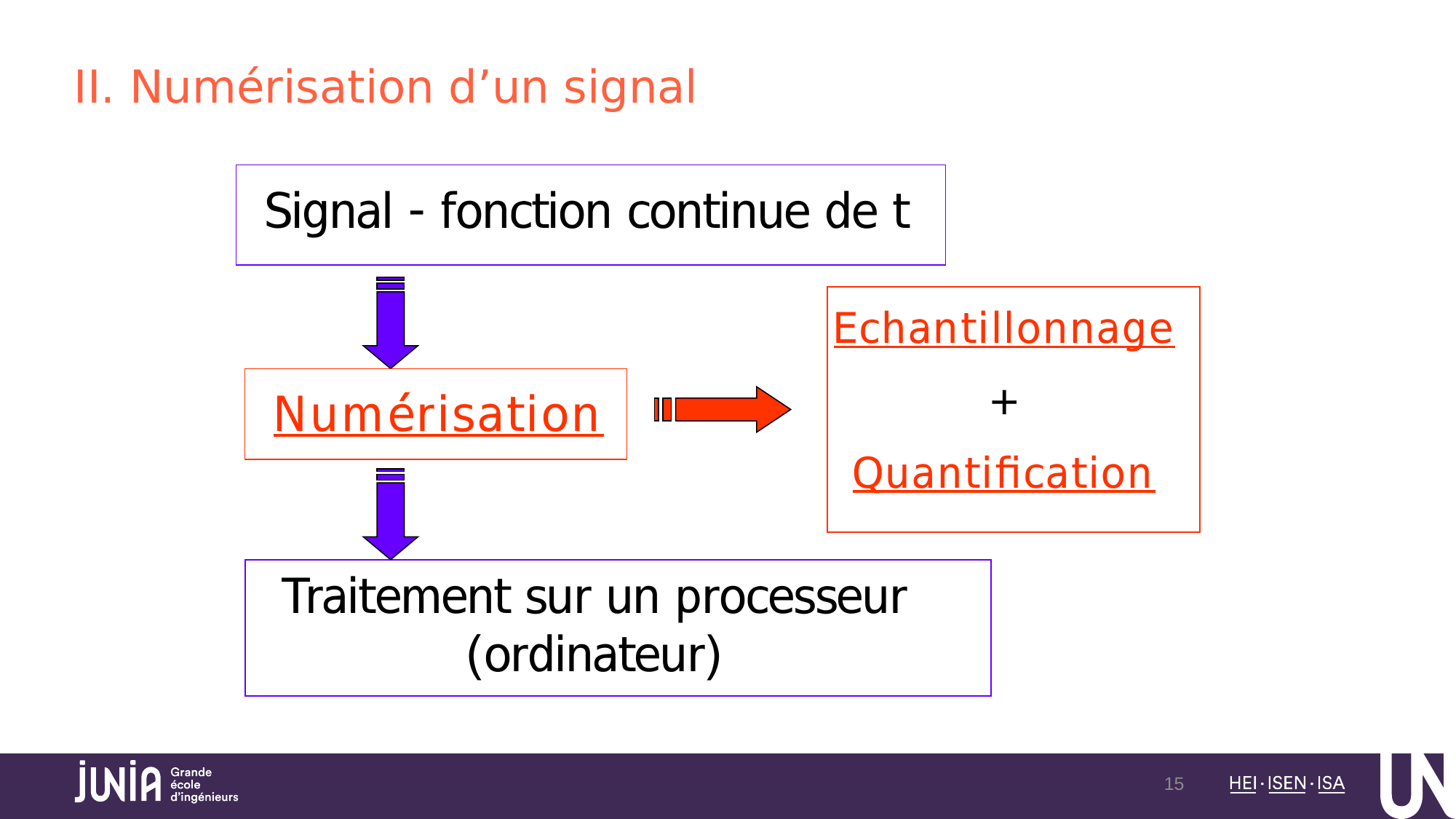

# II. Numérisation d’un signal

Signal - fonction continue de t

Numérisation

Echantillonnage
+
Quantification

Traitement sur un processeur (ordinateur)

15